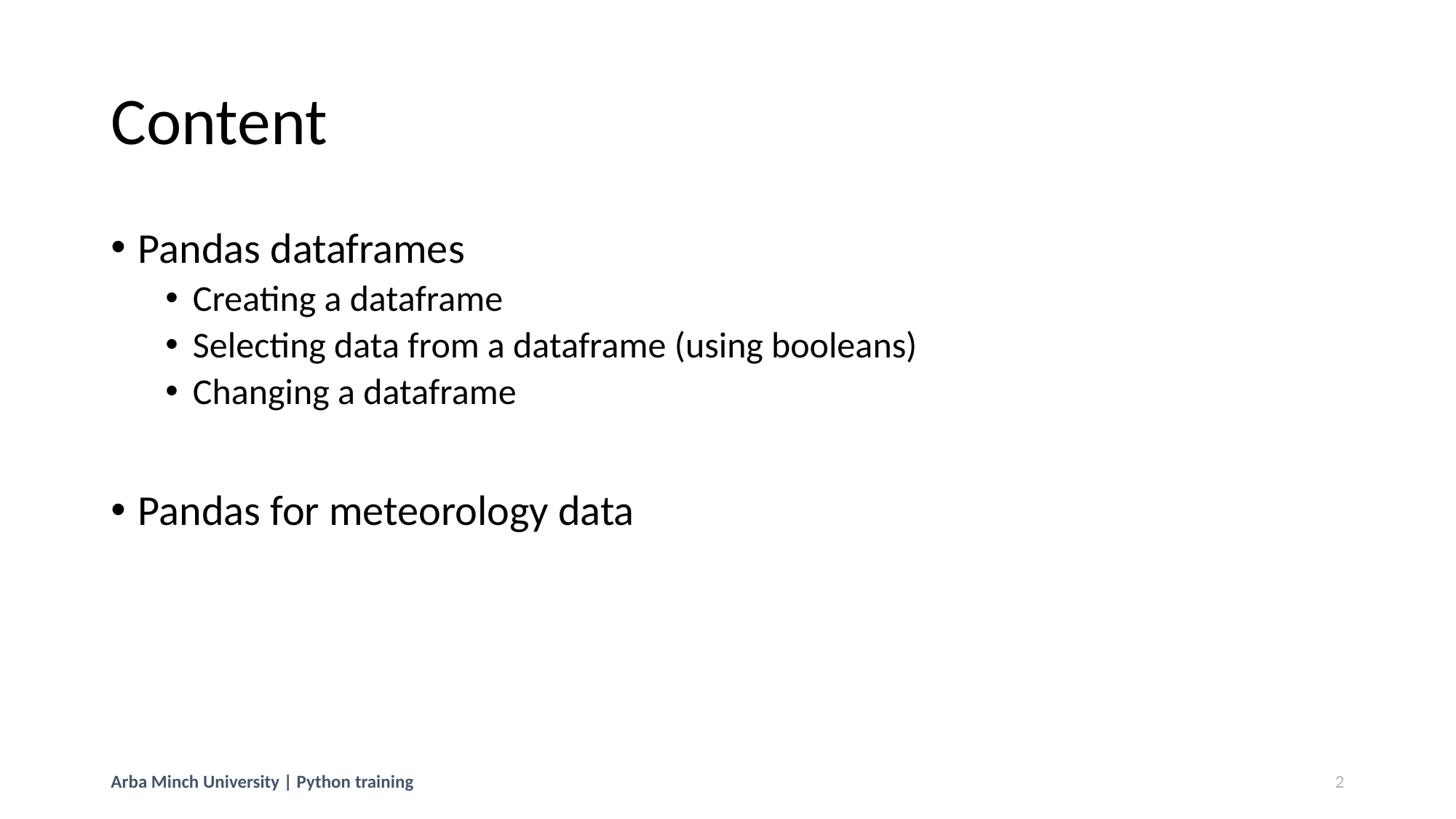

# Content
Pandas dataframes
Creating a dataframe
Selecting data from a dataframe (using booleans)
Changing a dataframe

Pandas for meteorology data
Arba Minch University | Python training
2